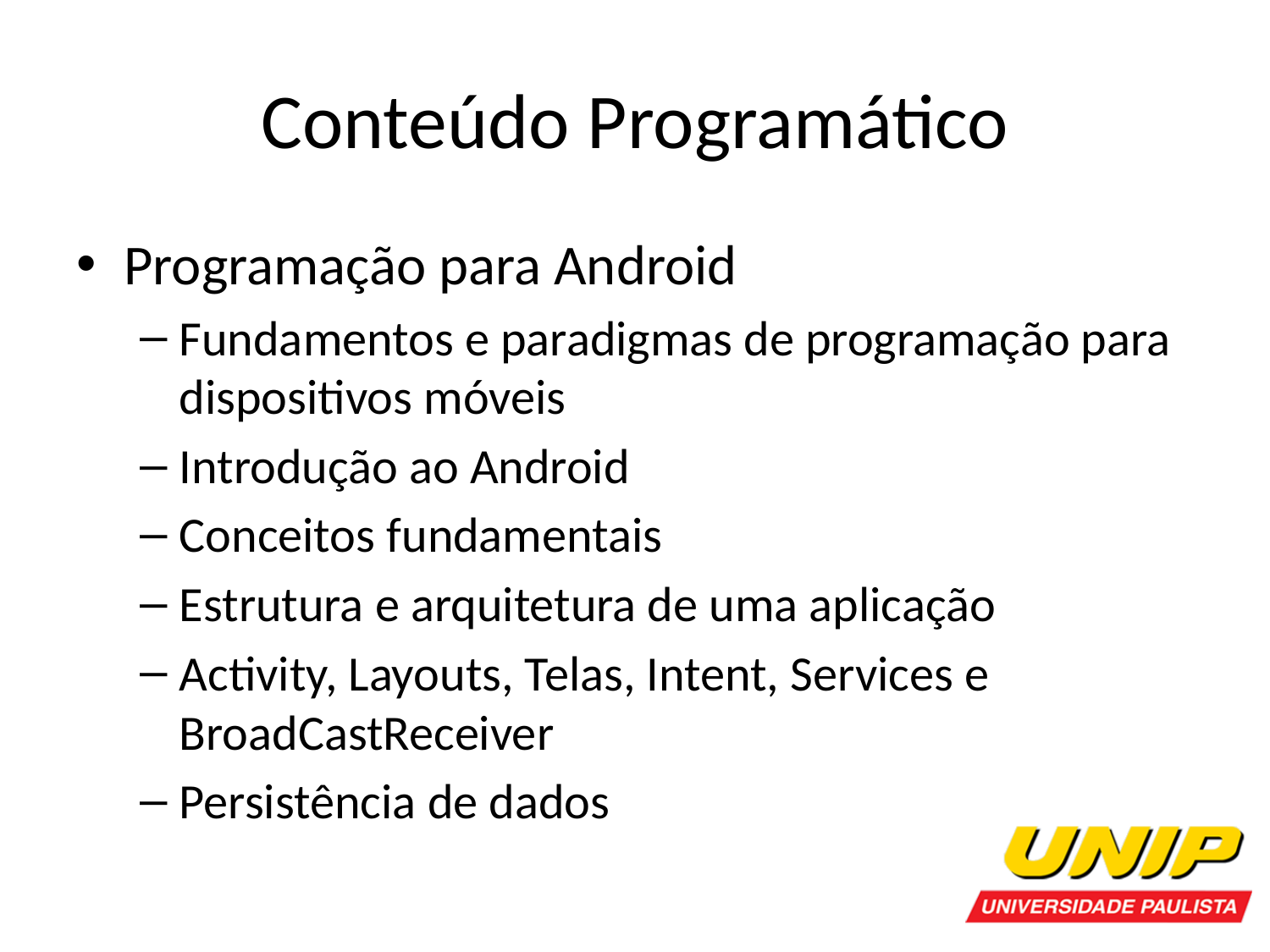

# Conteúdo Programático
Programação para Android
Fundamentos e paradigmas de programação para dispositivos móveis
Introdução ao Android
Conceitos fundamentais
Estrutura e arquitetura de uma aplicação
Activity, Layouts, Telas, Intent, Services e BroadCastReceiver
Persistência de dados